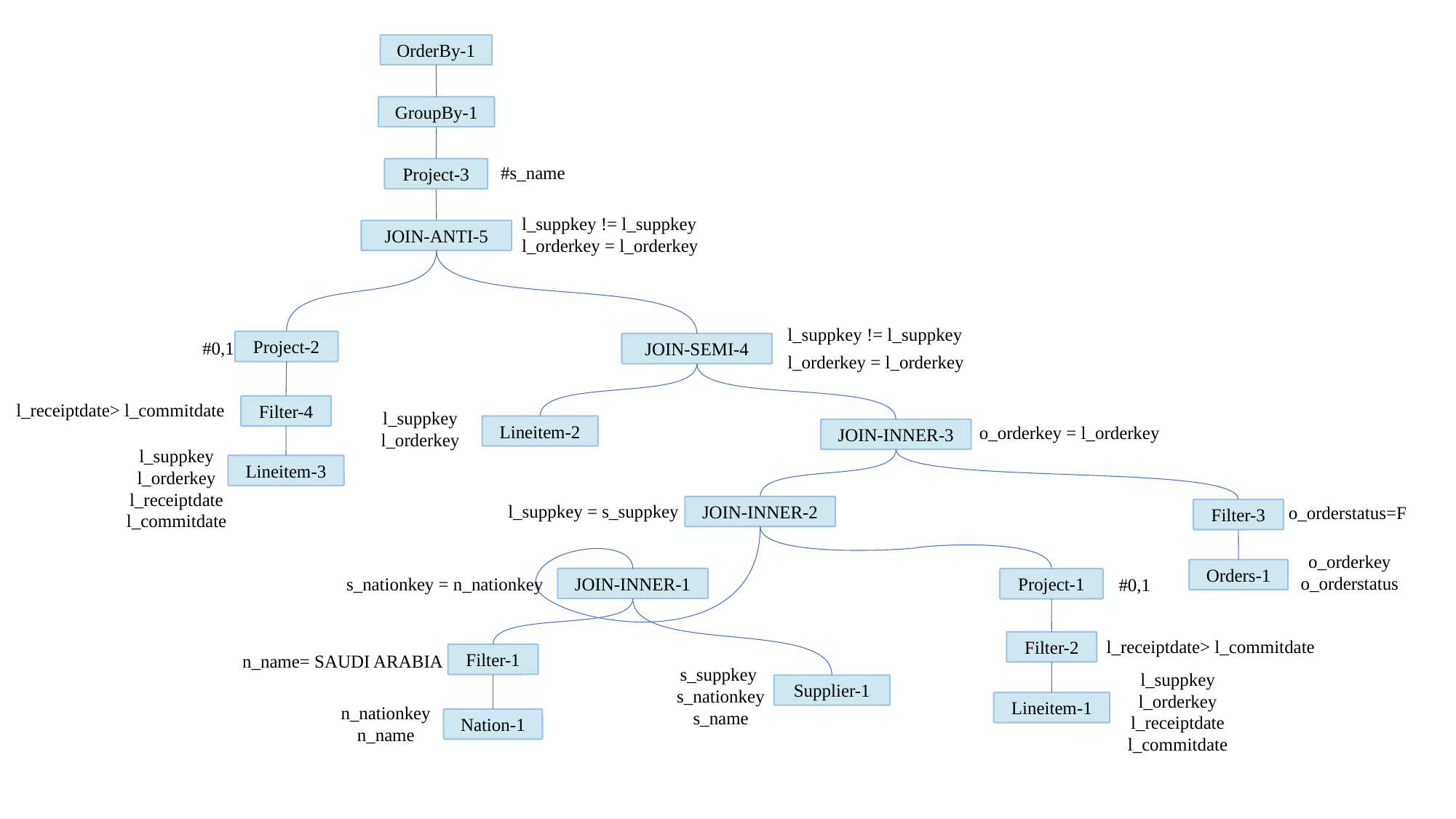

OrderBy-1
GroupBy-1
#s_name
Project-3
l_suppkey != l_suppkey
JOIN-ANTI-5
l_orderkey = l_orderkey
l_suppkey != l_suppkey
#0,1
Project-2
JOIN-SEMI-4
l_orderkey = l_orderkey
l_receiptdate> l_commitdate
Filter-4
l_suppkey
l_orderkey
o_orderkey = l_orderkey
Lineitem-2
JOIN-INNER-3
l_suppkey
l_orderkey
l_receiptdate
l_commitdate
Lineitem-3
l_suppkey = s_suppkey
o_orderstatus=F
JOIN-INNER-2
Filter-3
o_orderkey
o_orderstatus
Orders-1
s_nationkey = n_nationkey
#0,1
JOIN-INNER-1
Project-1
l_receiptdate> l_commitdate
Filter-2
Filter-1
n_name= SAUDI ARABIA
s_suppkey
s_nationkey
s_name
l_suppkey
l_orderkey
l_receiptdate
l_commitdate
Supplier-1
Lineitem-1
n_nationkey
n_name
Nation-1